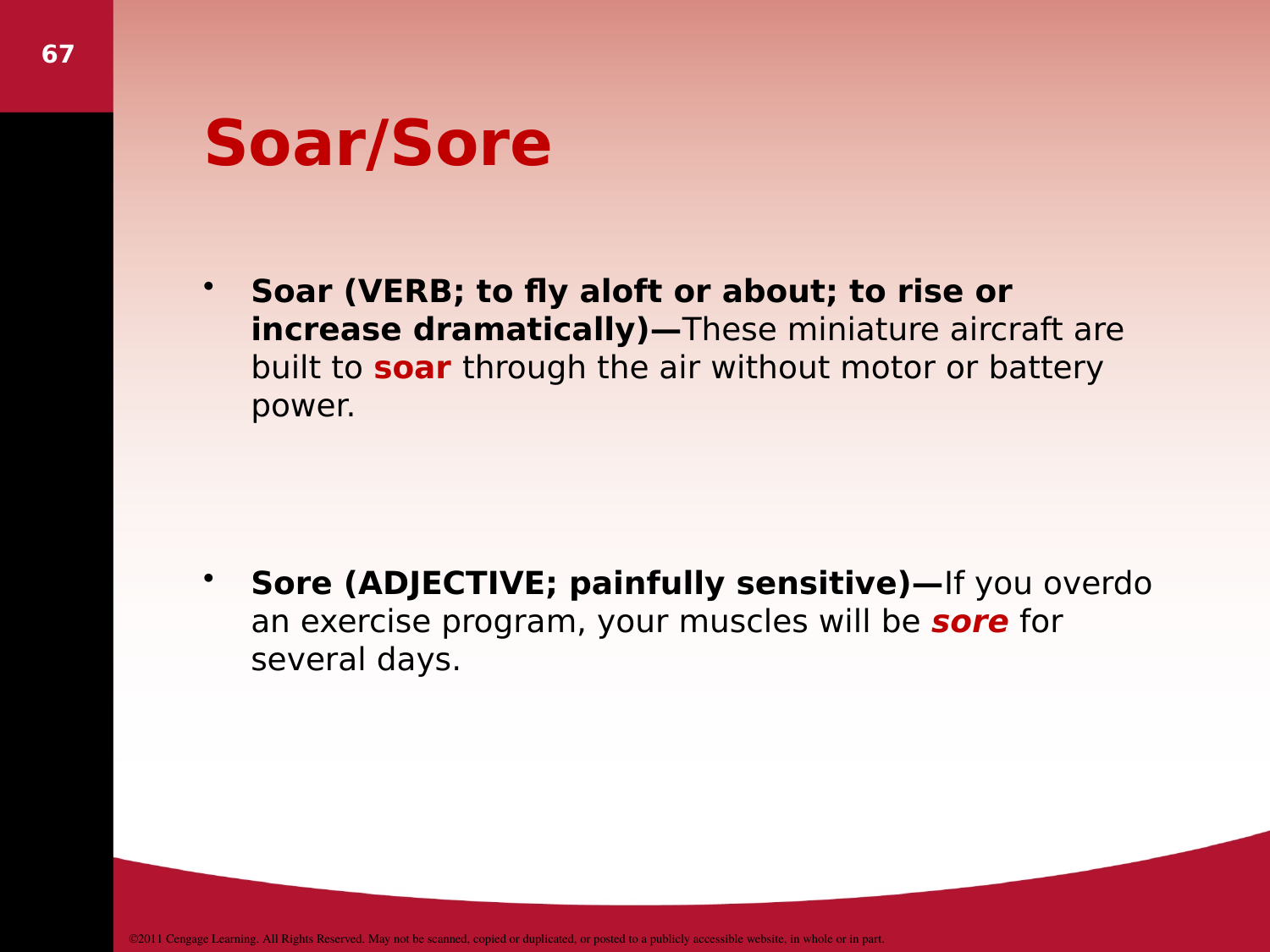

67
# Soar/Sore
Soar (VERB; to fly aloft or about; to rise or increase dramatically)—These miniature aircraft are built to soar through the air without motor or battery power.

Sore (ADJECTIVE; painfully sensitive)—If you overdo an exercise program, your muscles will be sore for several days.